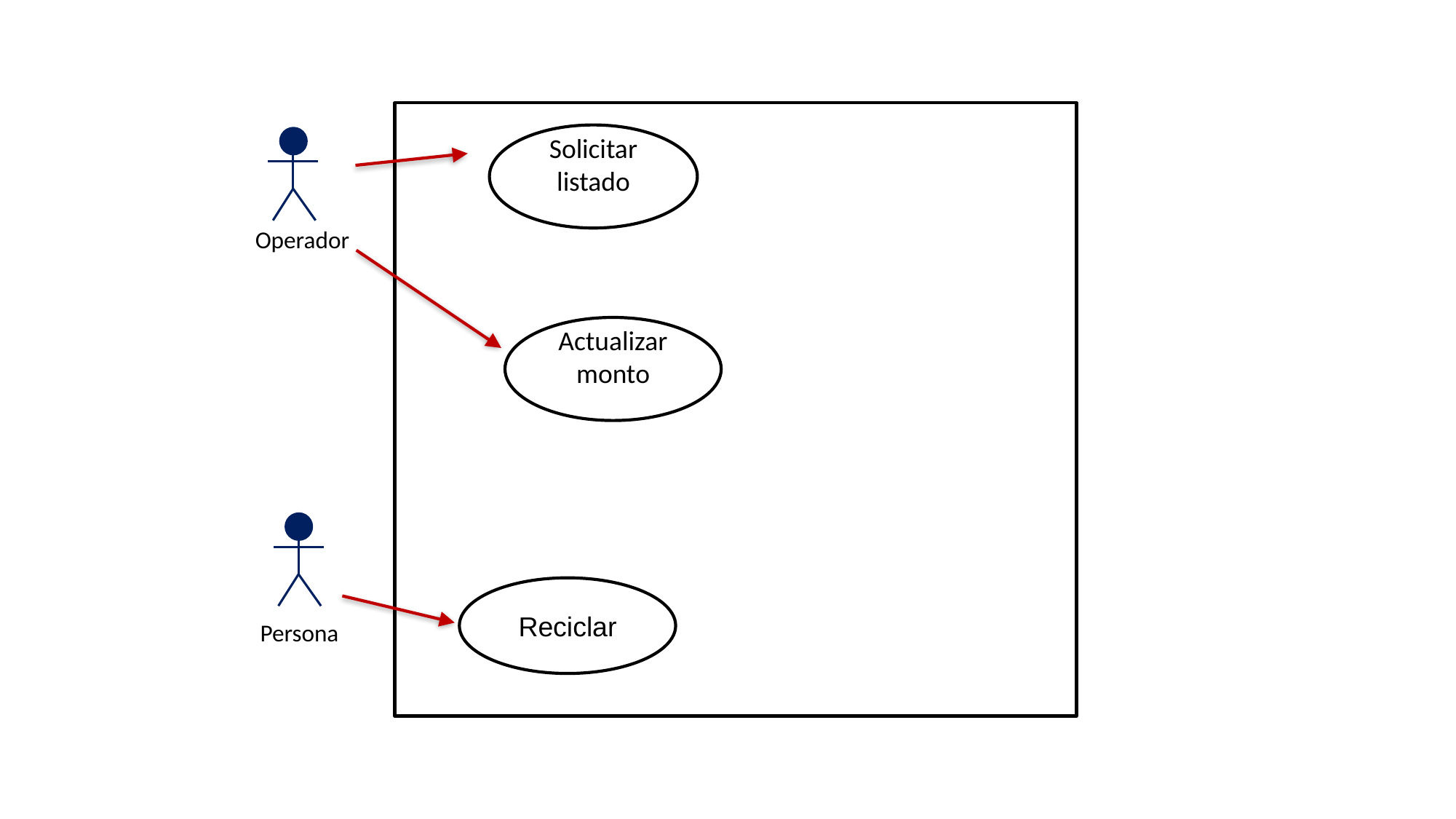

Solicitar listado

Operador
Actualizar monto

Reciclar
Persona